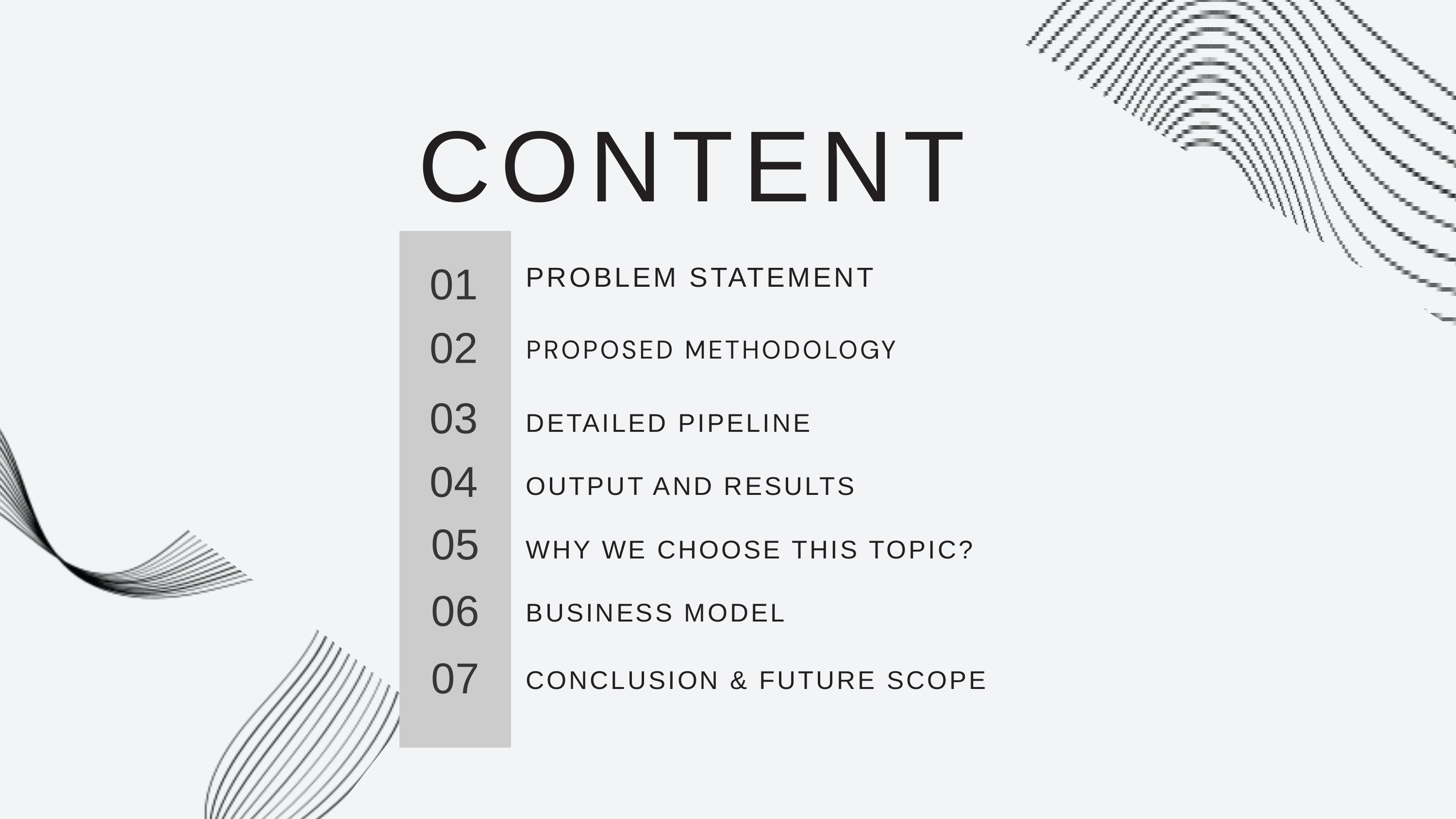

CONTENT

PROBLEM STATEMENT

01
02
PROPOSED METHODOLOGY
03
DETAILED PIPELINE

04
OUTPUT AND RESULTS
05
WHY WE CHOOSE THIS TOPIC?
06
BUSINESS MODEL
07
CONCLUSION & FUTURE SCOPE